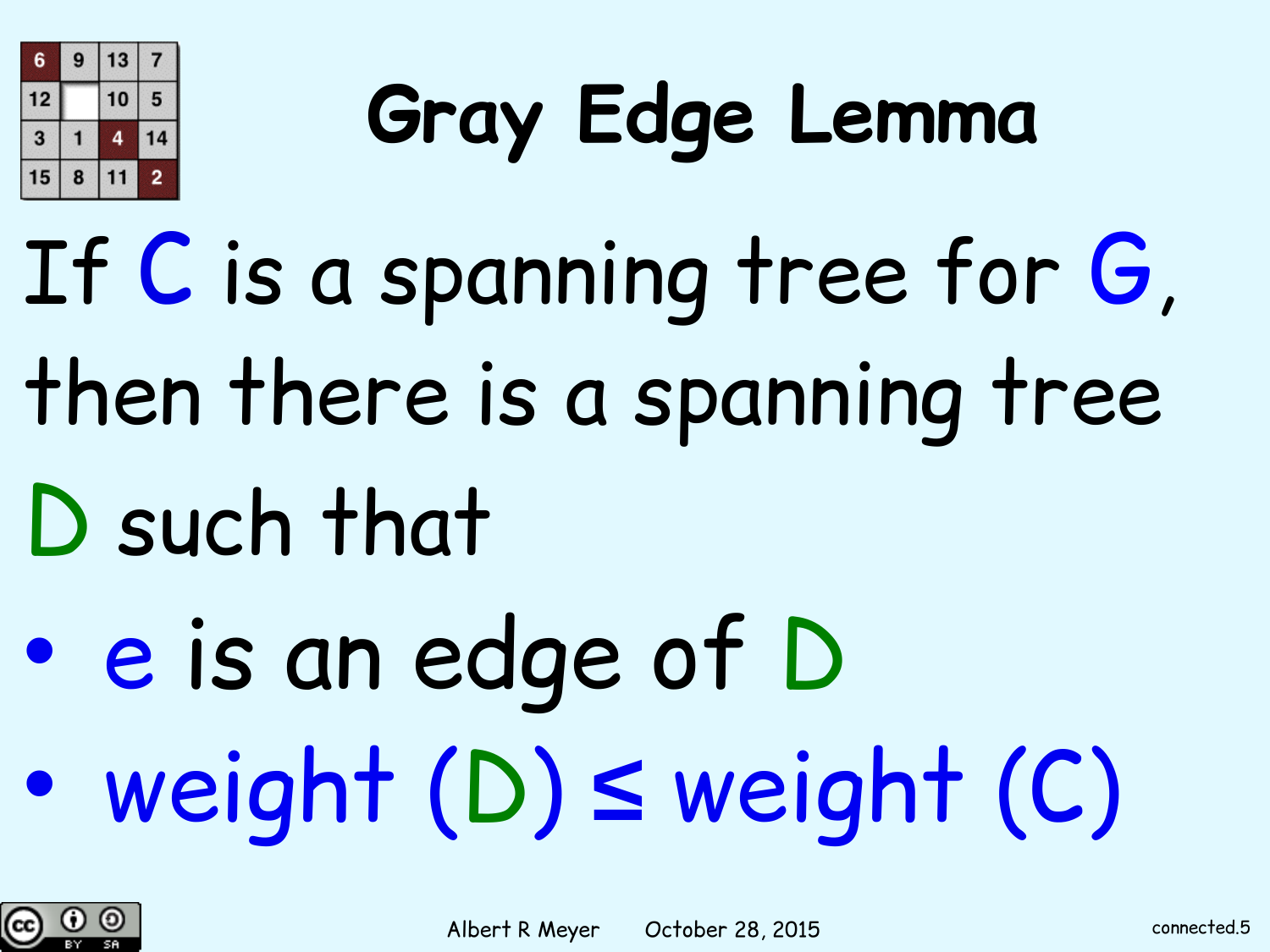

# Gray Edge Lemma
If C is a spanning tree for G,
then there is a spanning tree
D such that
e is an edge of D
weight (D) ≤ weight (C)
connected.5